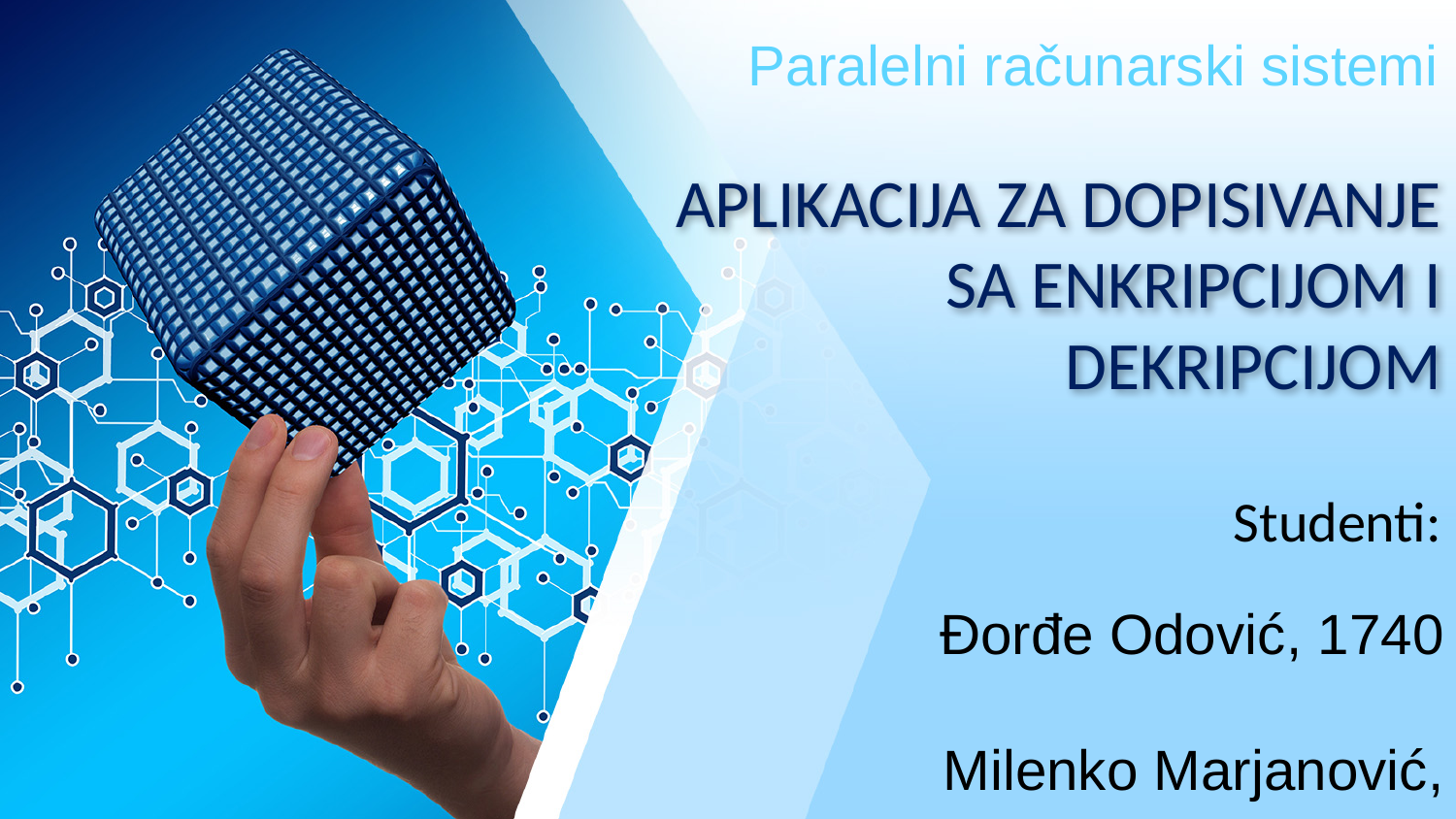

Paralelni računarski sistemi
# APLIKACIJA ZA DOPISIVANJE SA ENKRIPCIJOM I DEKRIPCIJOM
Studenti:
Đorđe Odović, 1740
Milenko Marjanović, 1345